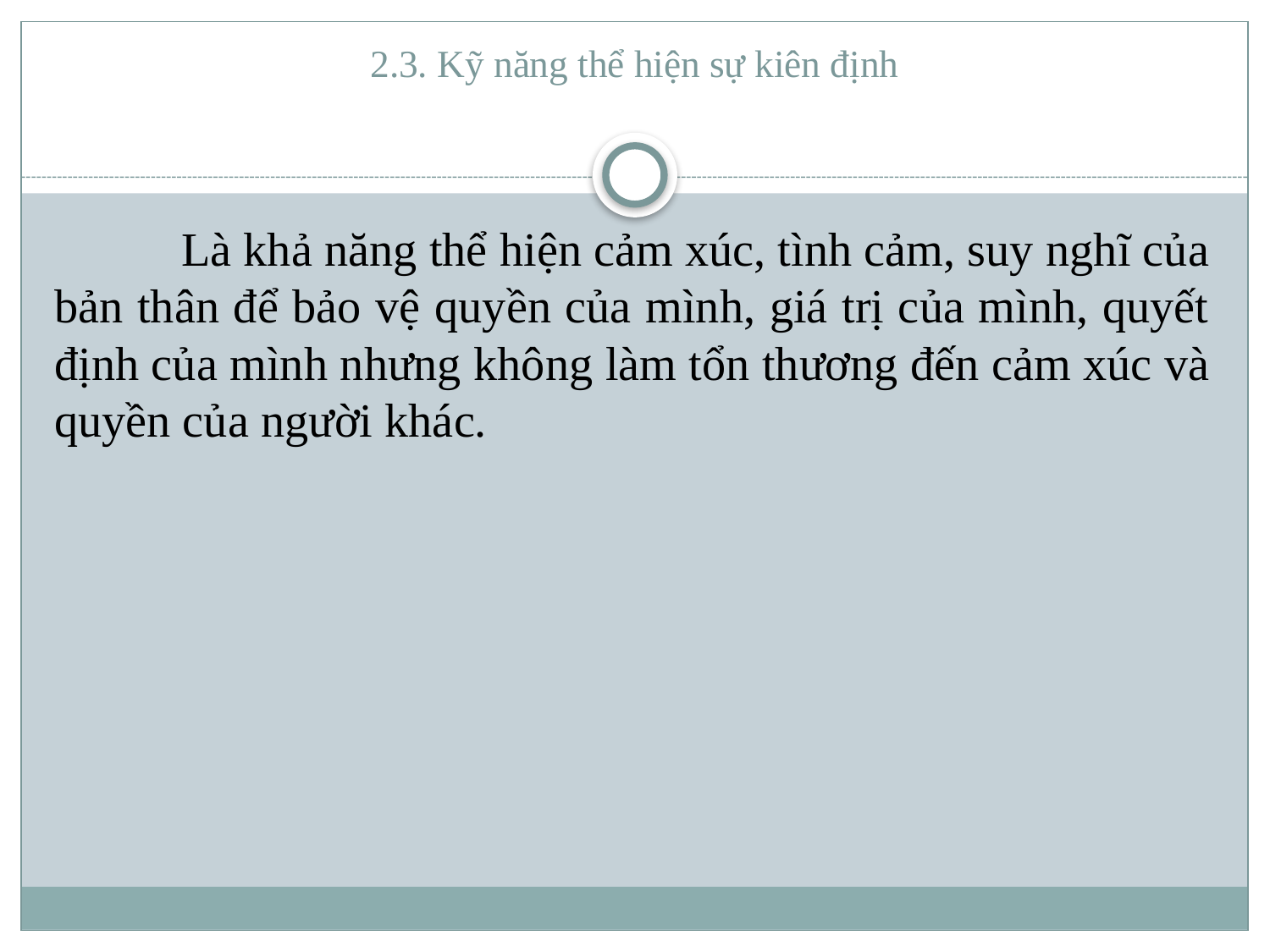

# 2.3. Kỹ năng thể hiện sự kiên định
	Là khả năng thể hiện cảm xúc, tình cảm, suy nghĩ của bản thân để bảo vệ quyền của mình, giá trị của mình, quyết định của mình nhưng không làm tổn thương đến cảm xúc và quyền của người khác.